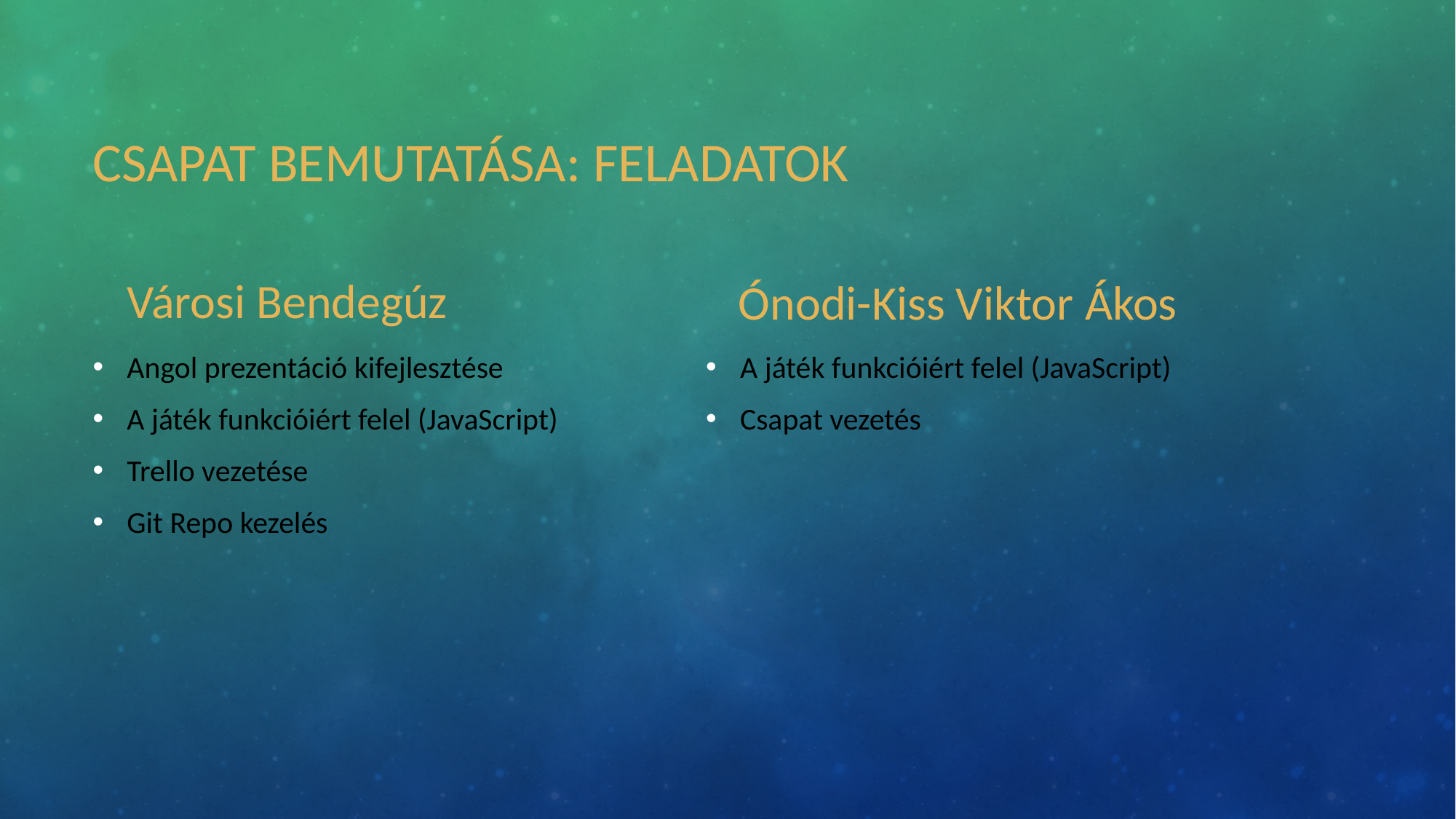

# Csapat bemutatása: Feladatok
Városi Bendegúz
Ónodi-Kiss Viktor Ákos
Angol prezentáció kifejlesztése
A játék funkcióiért felel (JavaScript)
Trello vezetése
Git Repo kezelés

A játék funkcióiért felel (JavaScript)
Csapat vezetés